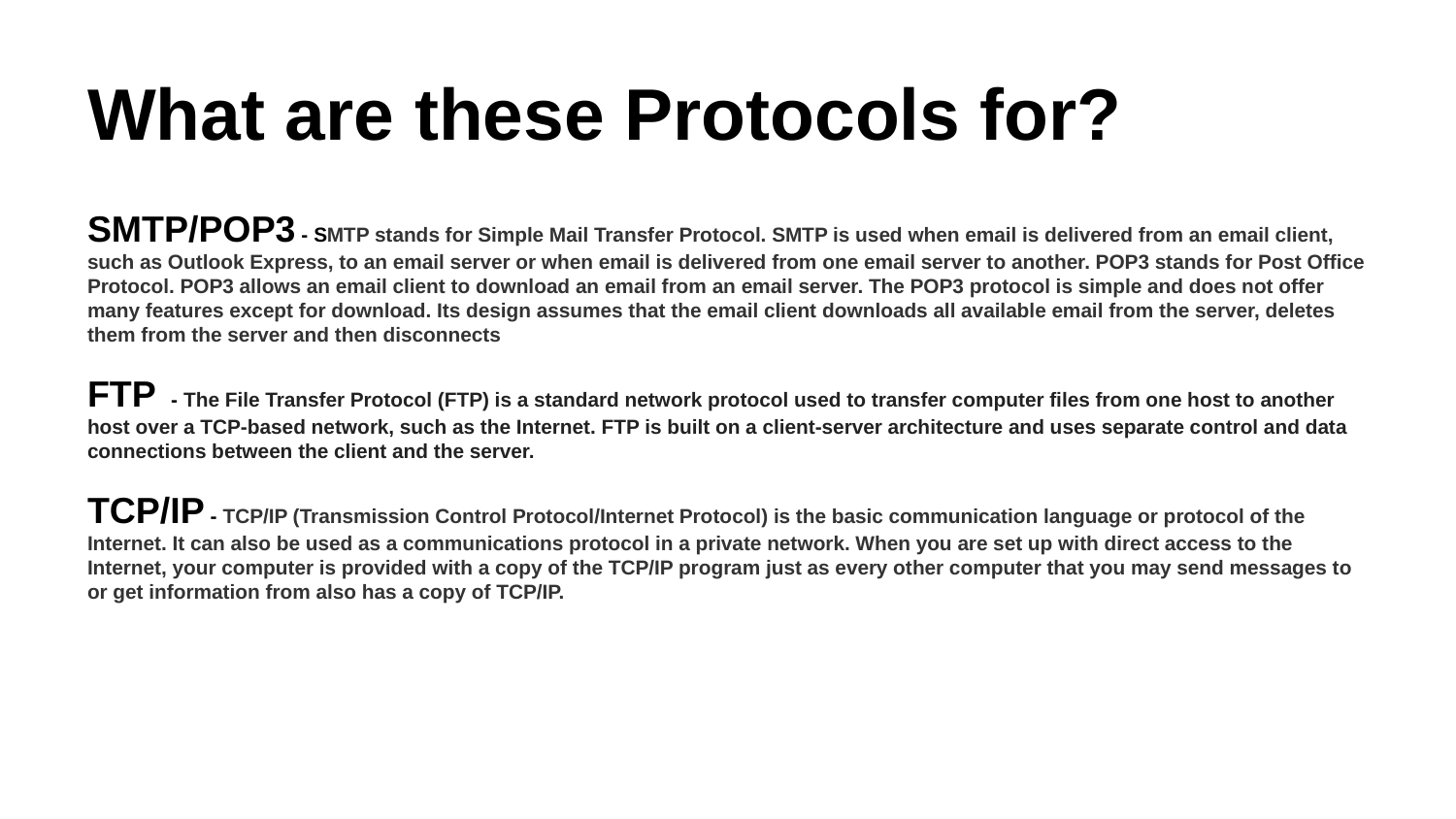

# What are these Protocols for?
SMTP/POP3 - SMTP stands for Simple Mail Transfer Protocol. SMTP is used when email is delivered from an email client, such as Outlook Express, to an email server or when email is delivered from one email server to another. POP3 stands for Post Office Protocol. POP3 allows an email client to download an email from an email server. The POP3 protocol is simple and does not offer many features except for download. Its design assumes that the email client downloads all available email from the server, deletes them from the server and then disconnects

FTP  - The File Transfer Protocol (FTP) is a standard network protocol used to transfer computer files from one host to another host over a TCP-based network, such as the Internet. FTP is built on a client-server architecture and uses separate control and data connections between the client and the server.

TCP/IP - TCP/IP (Transmission Control Protocol/Internet Protocol) is the basic communication language or protocol of the Internet. It can also be used as a communications protocol in a private network. When you are set up with direct access to the Internet, your computer is provided with a copy of the TCP/IP program just as every other computer that you may send messages to or get information from also has a copy of TCP/IP.